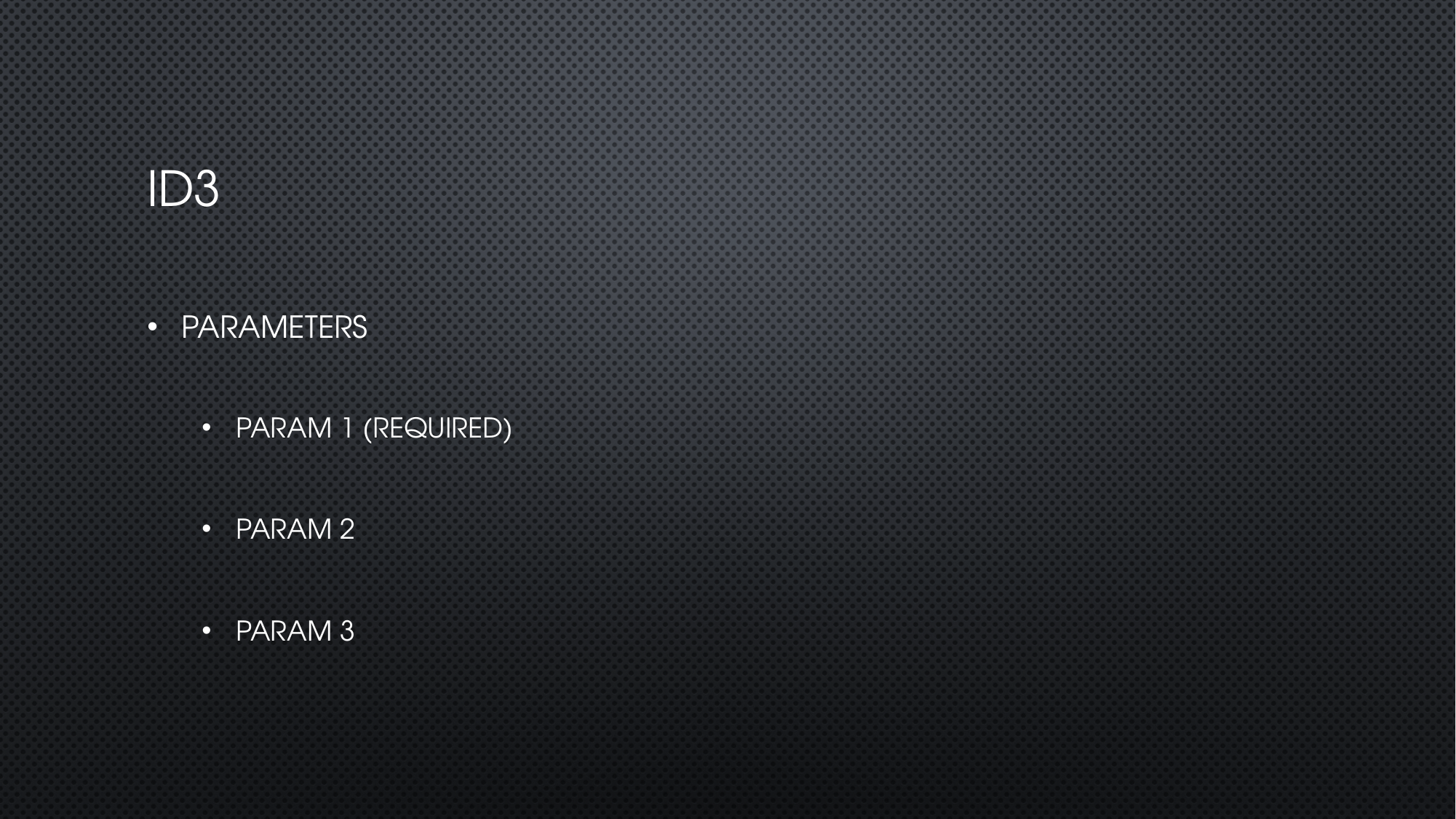

# ID3
Parameters

Param 1 (required)

Param 2

Param 3